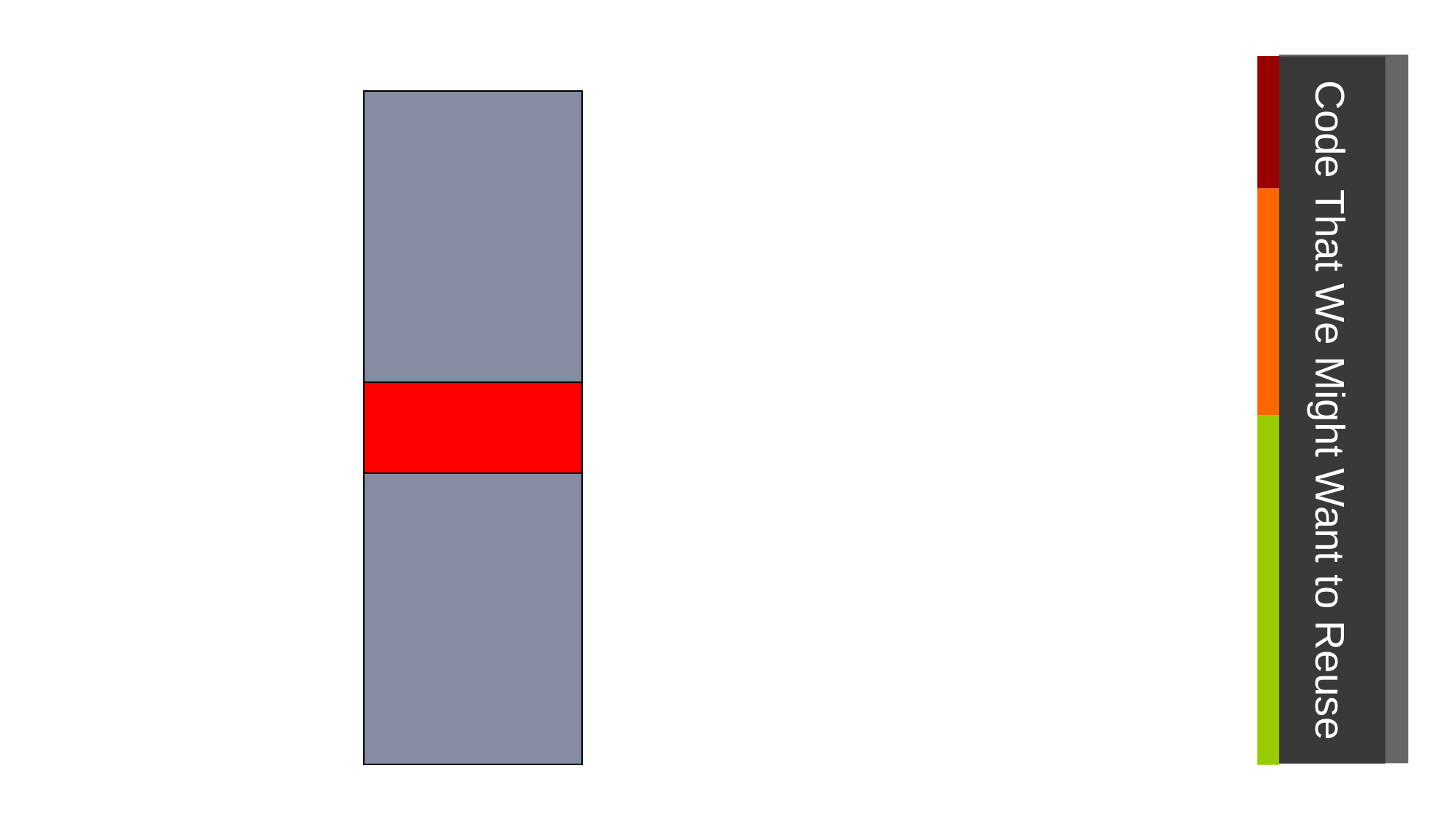

# Code That We Might Want to Reuse